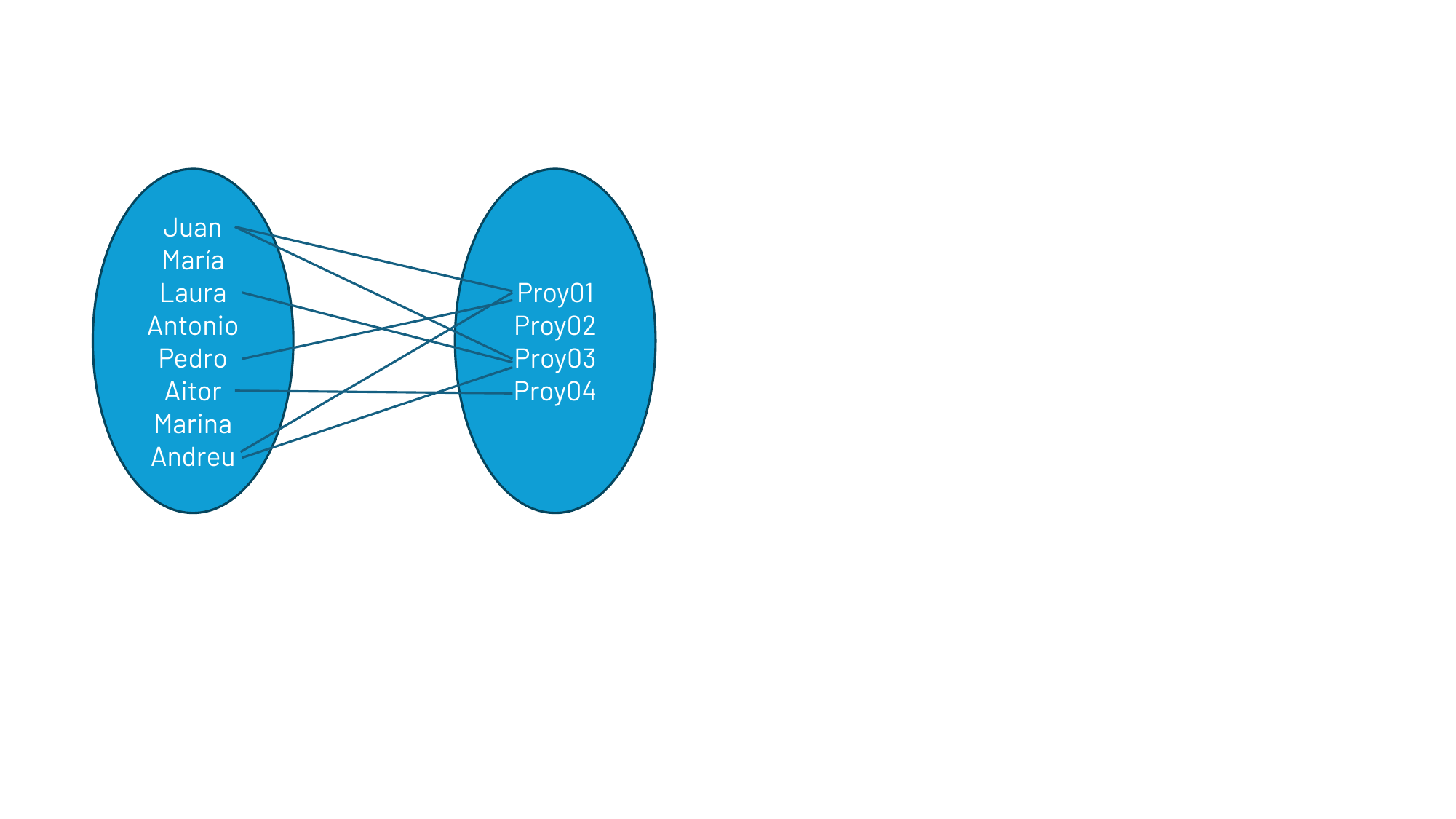

Juan
María
Laura
Antonio
Pedro
Aitor
Marina
Andreu
Proy01
Proy02
Proy03
Proy04